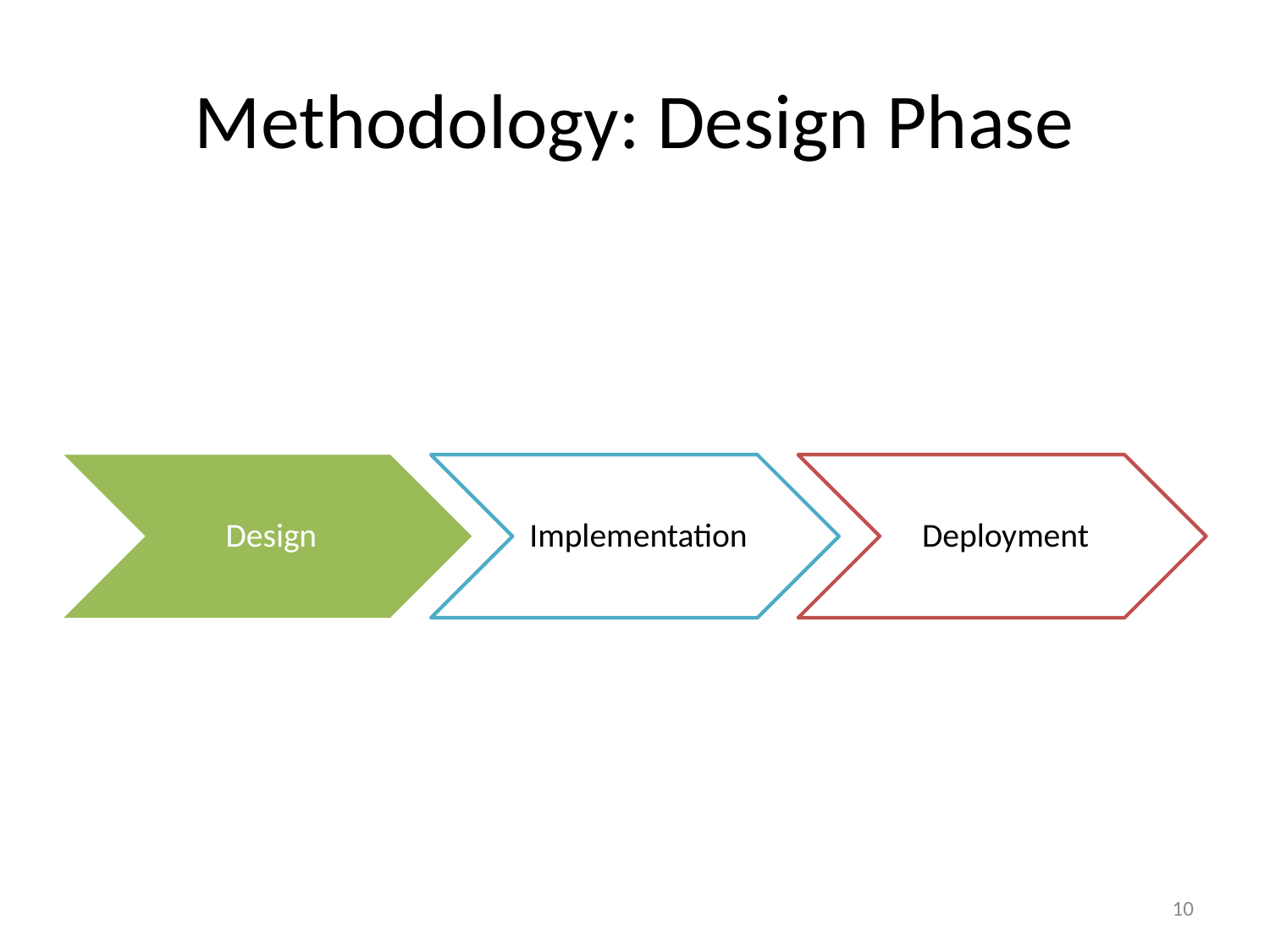

# Methodology: Design Phase
Design
Implementation
Deployment
10